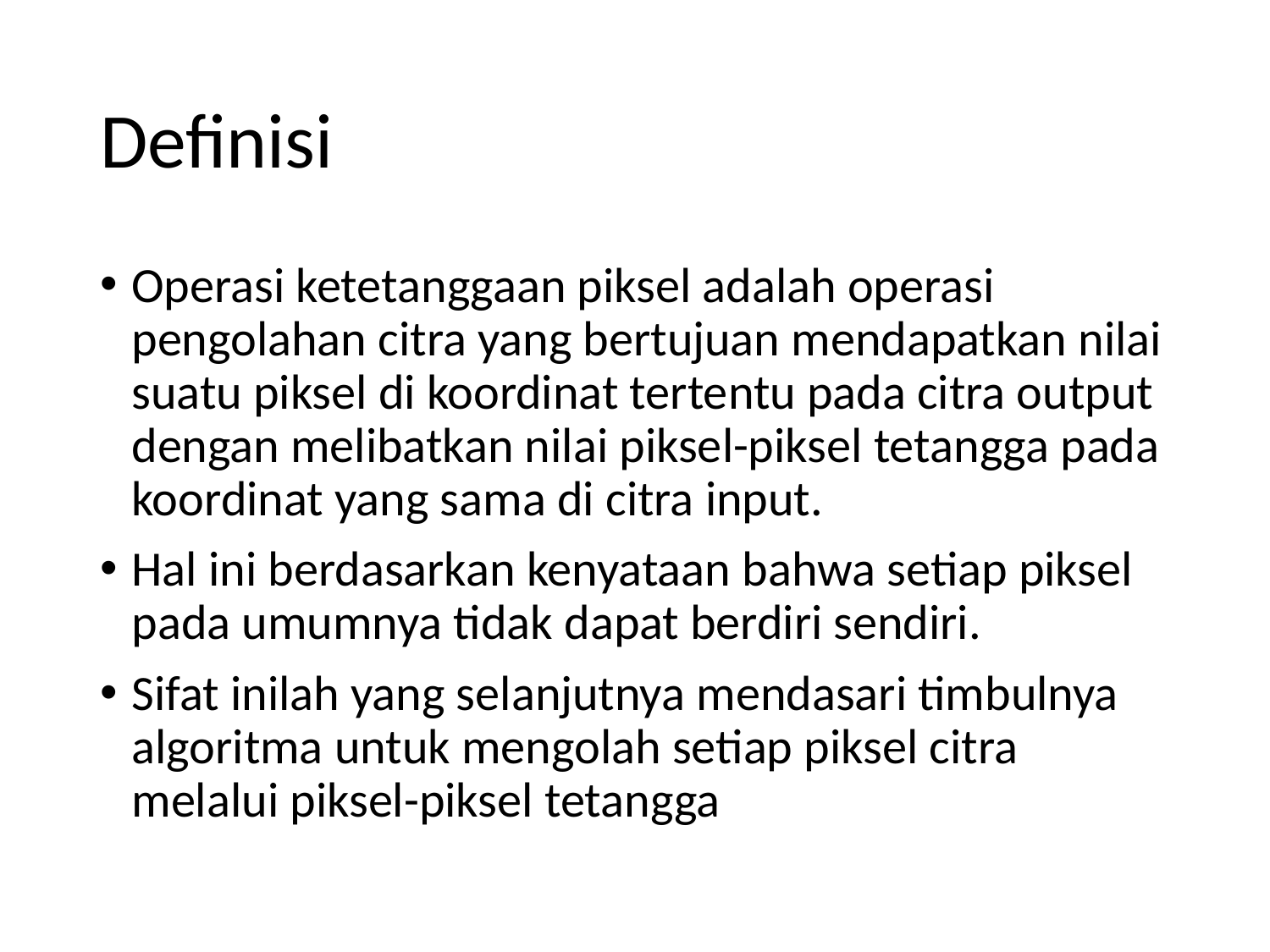

# Definisi
Operasi ketetanggaan piksel adalah operasi pengolahan citra yang bertujuan mendapatkan nilai suatu piksel di koordinat tertentu pada citra output dengan melibatkan nilai piksel-piksel tetangga pada koordinat yang sama di citra input.
Hal ini berdasarkan kenyataan bahwa setiap piksel pada umumnya tidak dapat berdiri sendiri.
Sifat inilah yang selanjutnya mendasari timbulnya algoritma untuk mengolah setiap piksel citra melalui piksel-piksel tetangga